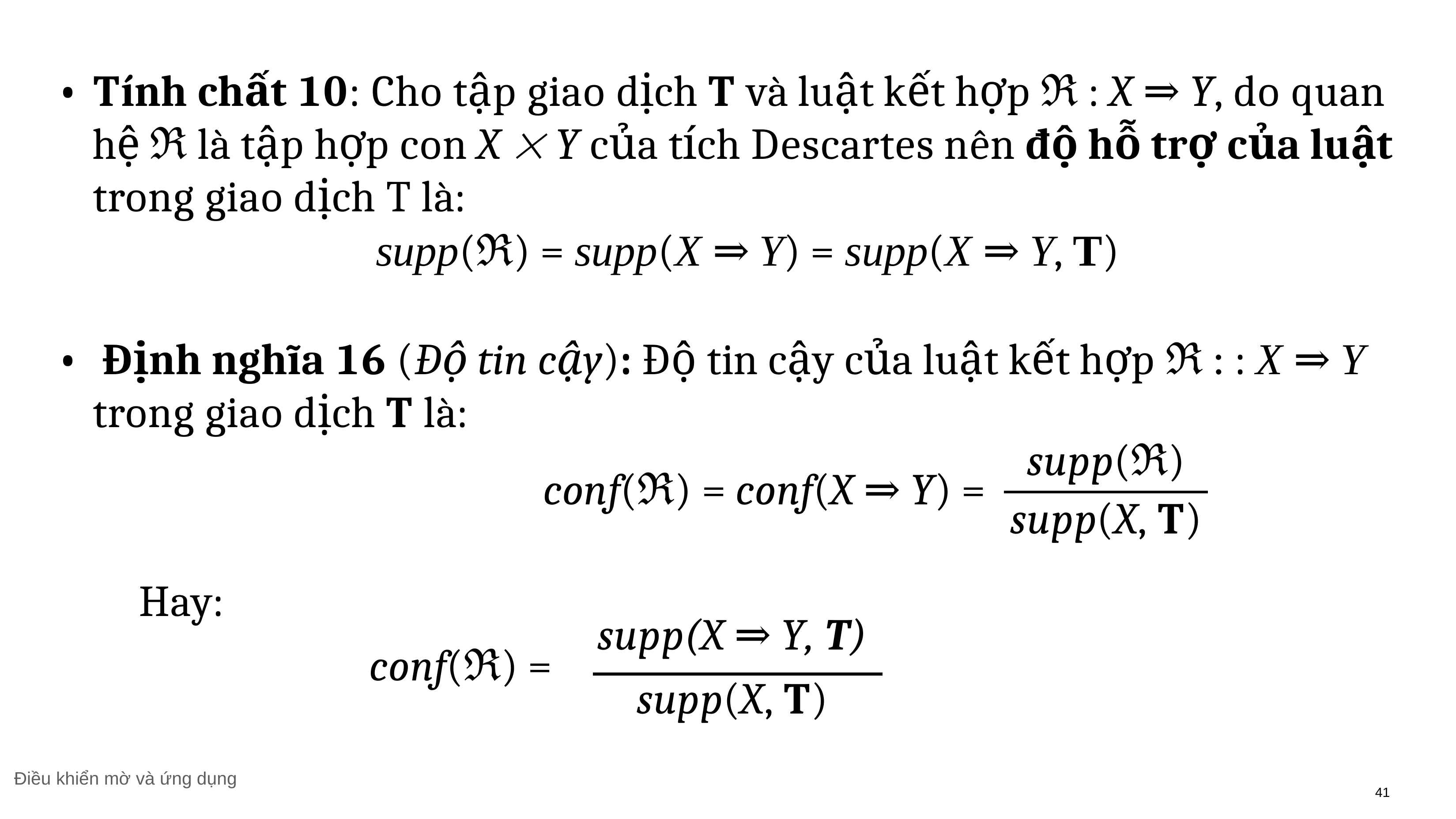

Tính chất 10: Cho tập giao dịch T và luật kết hợp ℜ : X ⇒ Y, do quan hệ ℜ là tập hợp con X × Y của tı́ch Descartes nên độ hỗ trợ của luật trong giao dịch T là:
supp(ℜ) = supp(X ⇒ Y) = supp(X ⇒ Y, T)

 Định nghĩa 16 (Độ tin cậy): Độ tin cậy của luật kết hợp ℜ : : X ⇒ Y trong giao dịch T là:
supp(ℜ)
supp(X, T)
conf(ℜ) = conf(X ⇒ Y) =
Hay:
supp(X ⇒ Y, T)
supp(X, T)
conf(ℜ) =
Điều khiển mờ và ứng dụng
41